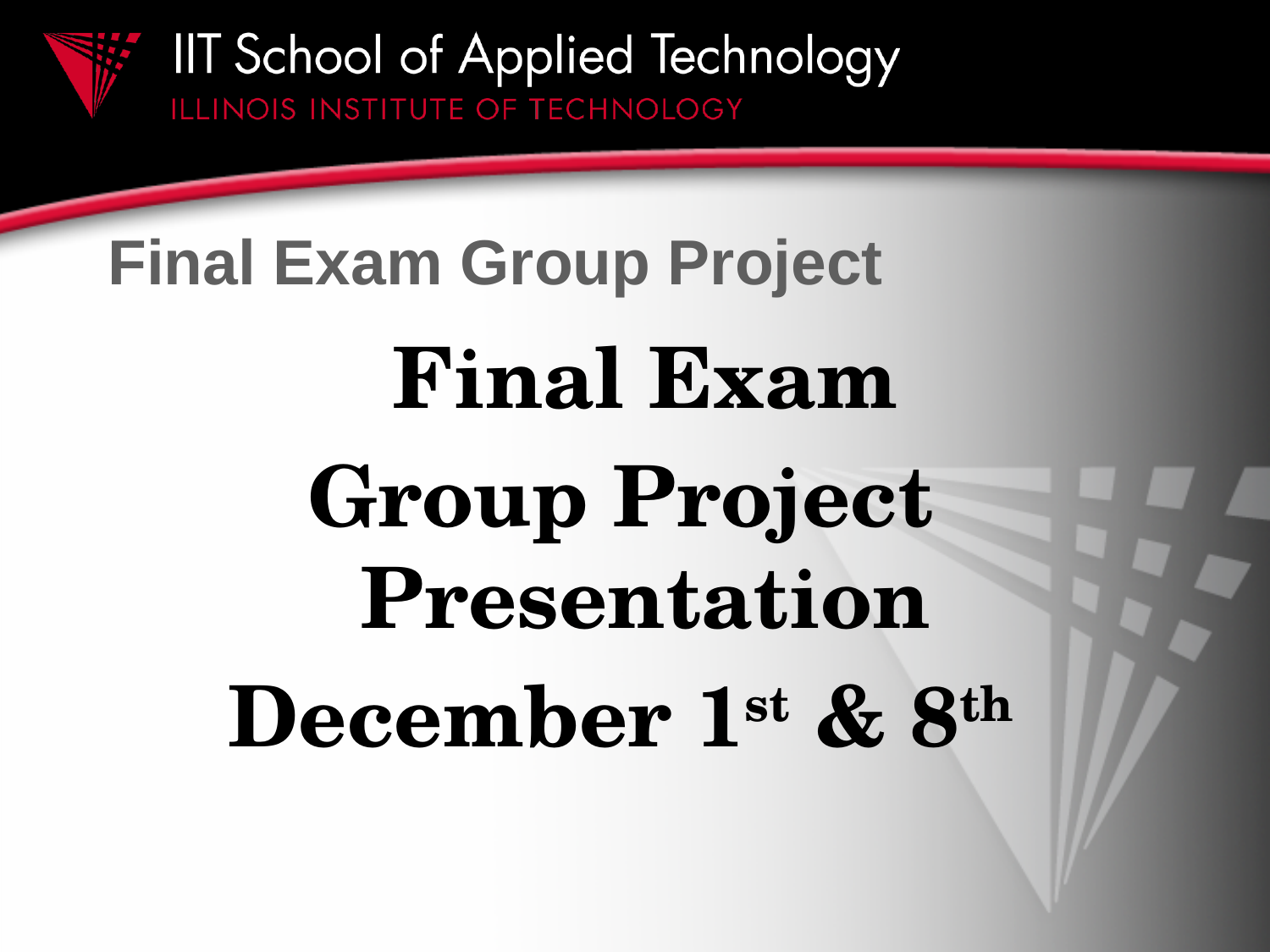

# Final Exam Group Project
Final Exam
Group Project   Presentation
December 1st & 8th